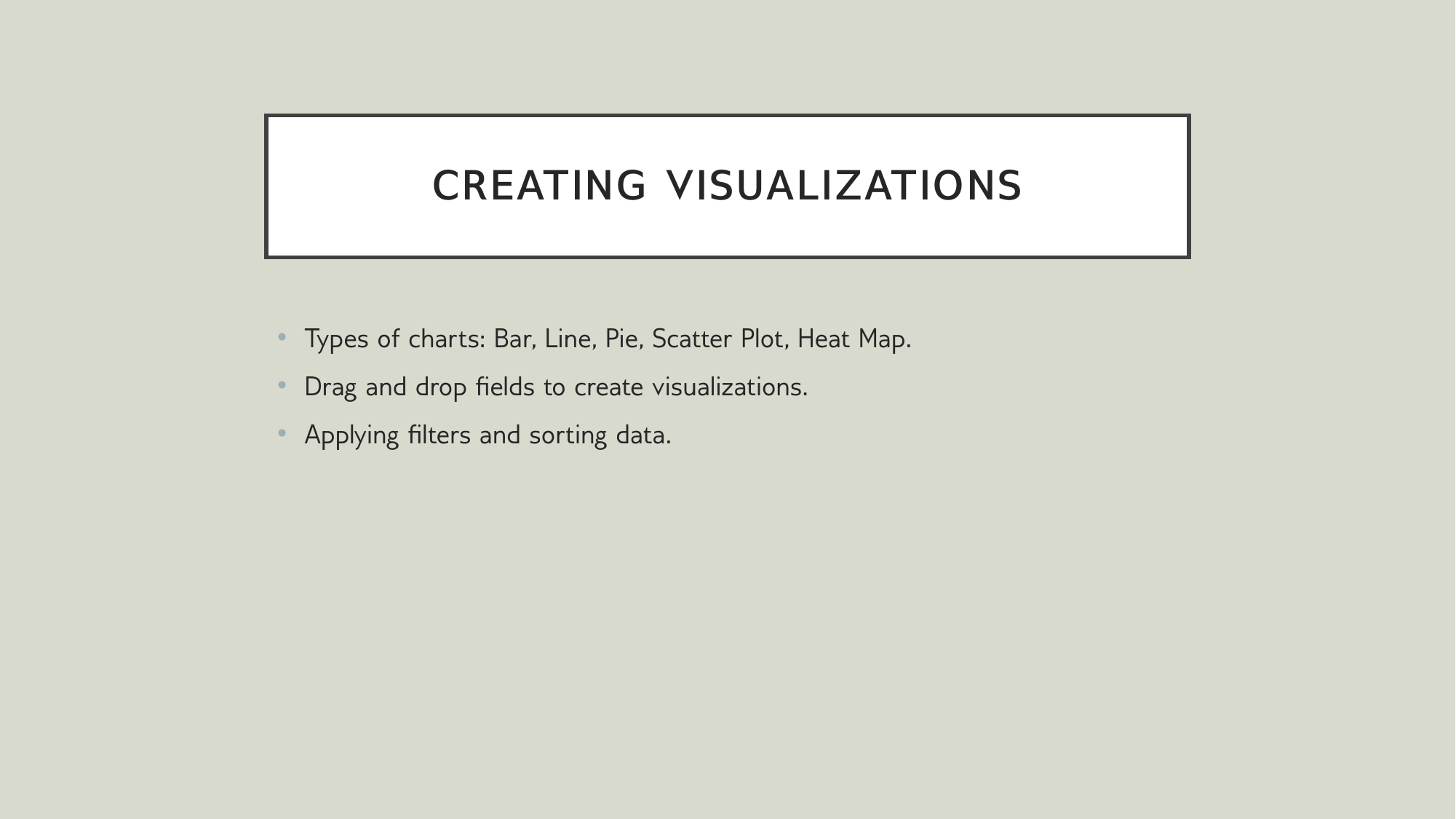

# Creating Visualizations
Types of charts: Bar, Line, Pie, Scatter Plot, Heat Map.
Drag and drop fields to create visualizations.
Applying filters and sorting data.